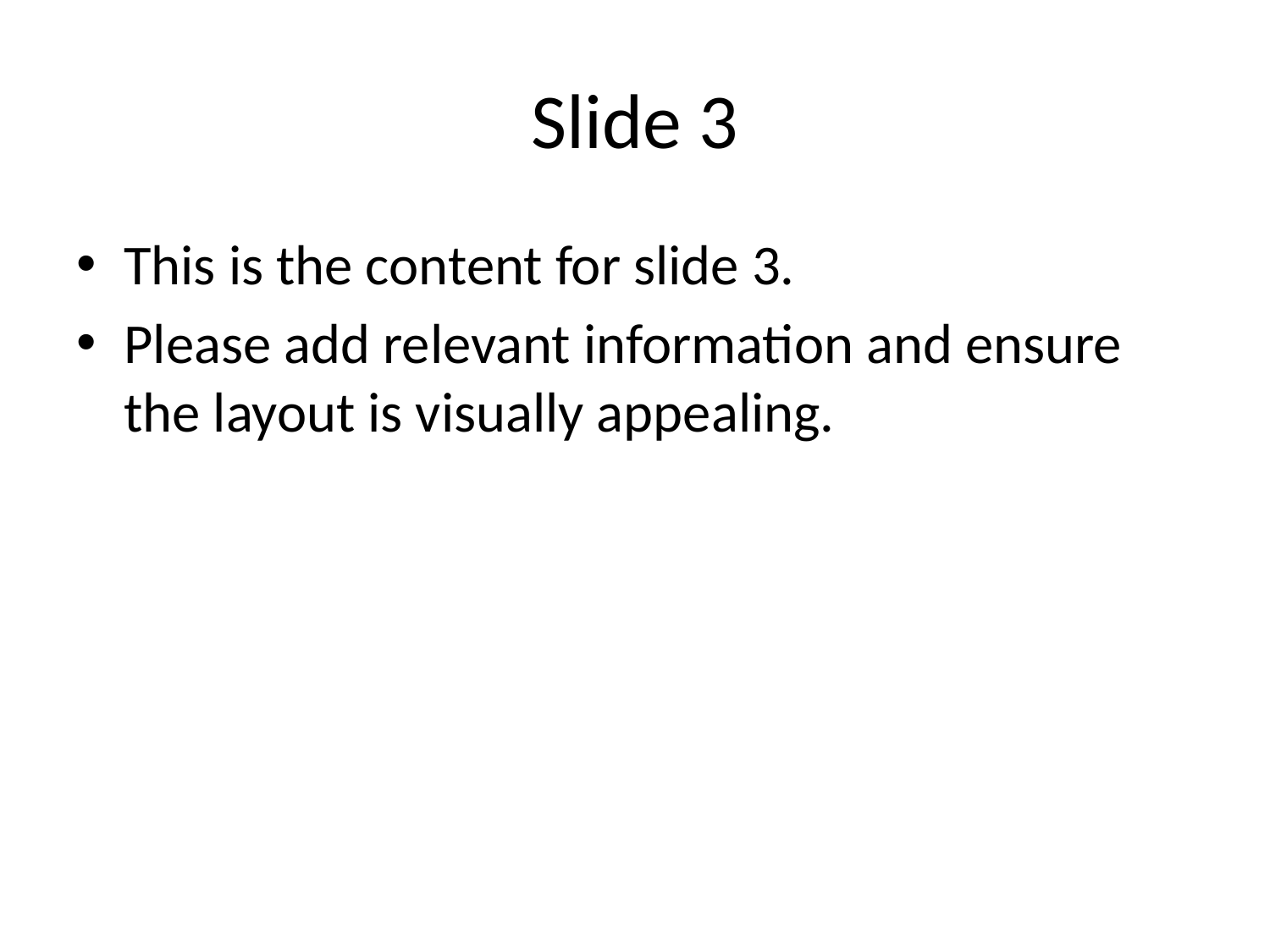

# Slide 3
This is the content for slide 3.
Please add relevant information and ensure the layout is visually appealing.